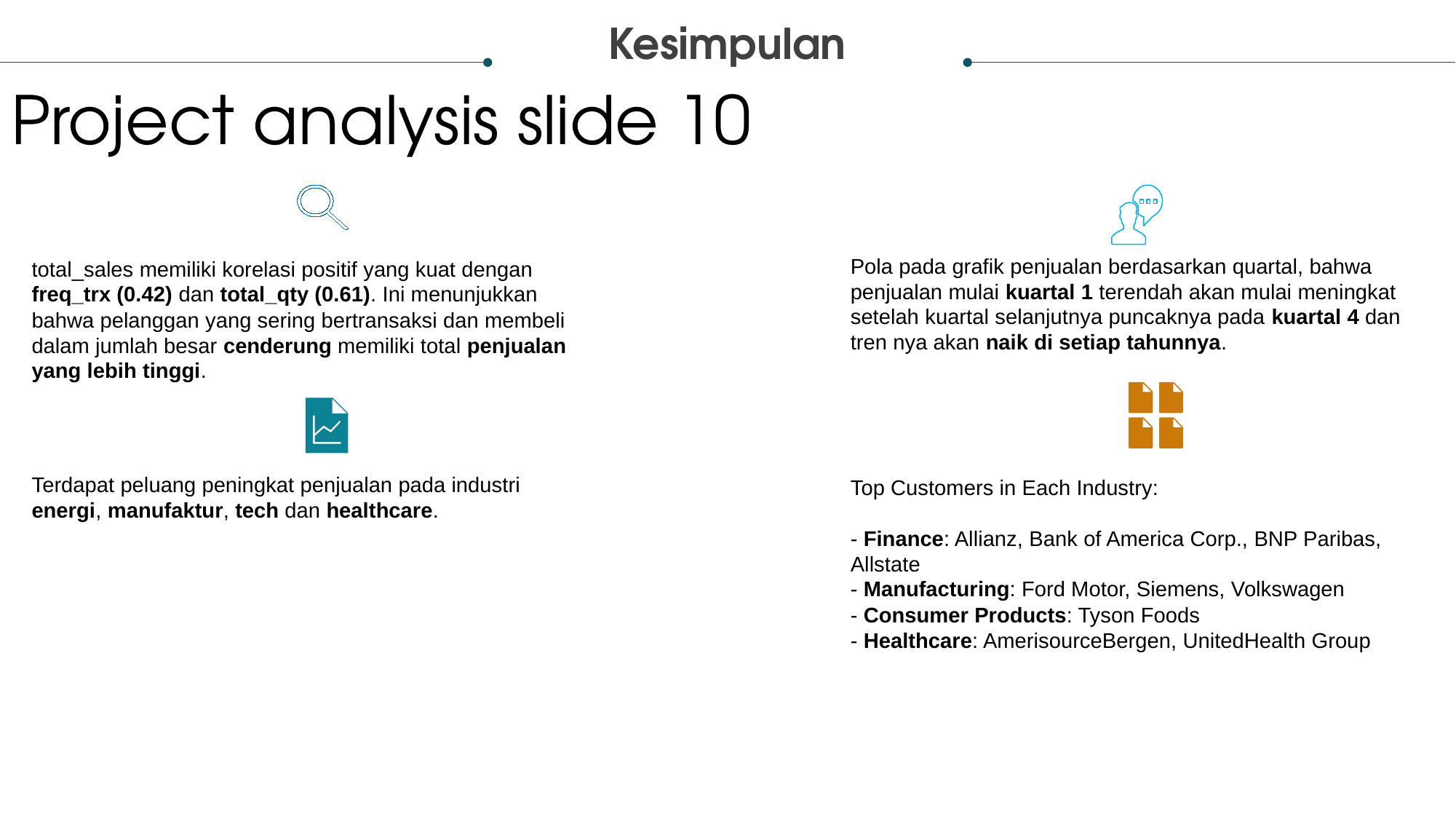

Kesimpulan
Project analysis slide 10

Pola pada grafik penjualan berdasarkan quartal, bahwa penjualan mulai kuartal 1 terendah akan mulai meningkat setelah kuartal selanjutnya puncaknya pada kuartal 4 dan tren nya akan naik di setiap tahunnya.
total_sales memiliki korelasi positif yang kuat dengan freq_trx (0.42) dan total_qty (0.61). Ini menunjukkan bahwa pelanggan yang sering bertransaksi dan membeli dalam jumlah besar cenderung memiliki total penjualan yang lebih tinggi.

Terdapat peluang peningkat penjualan pada industri energi, manufaktur, tech dan healthcare.
Top Customers in Each Industry:
- Finance: Allianz, Bank of America Corp., BNP Paribas, Allstate
- Manufacturing: Ford Motor, Siemens, Volkswagen
- Consumer Products: Tyson Foods
- Healthcare: AmerisourceBergen, UnitedHealth Group